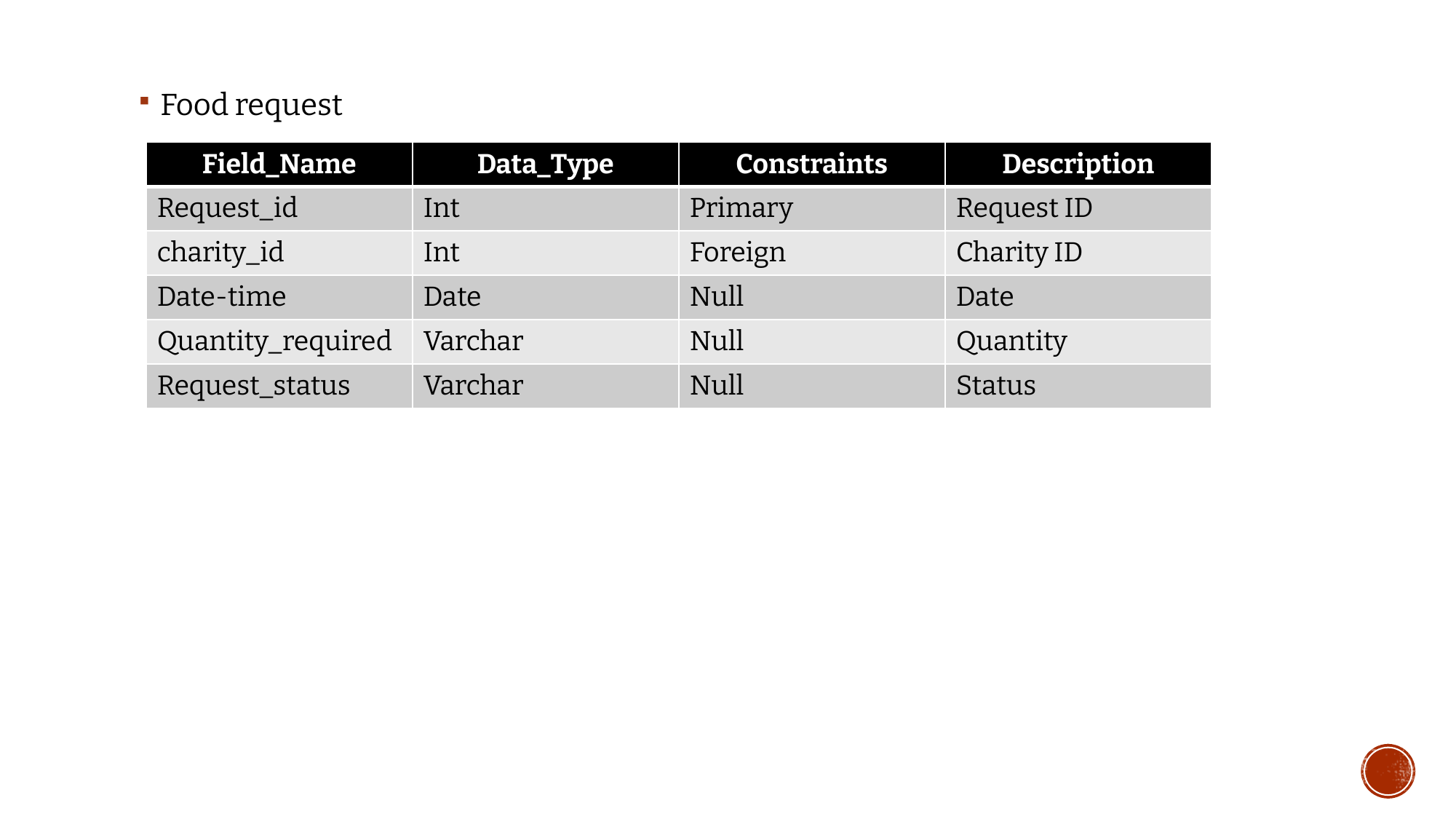

Food request
| Field\_Name | Data\_Type | Constraints | Description |
| --- | --- | --- | --- |
| Request\_id | Int | Primary | Request ID |
| charity\_id | Int | Foreign | Charity ID |
| Date-time | Date | Null | Date |
| Quantity\_required | Varchar | Null | Quantity |
| Request\_status | Varchar | Null | Status |